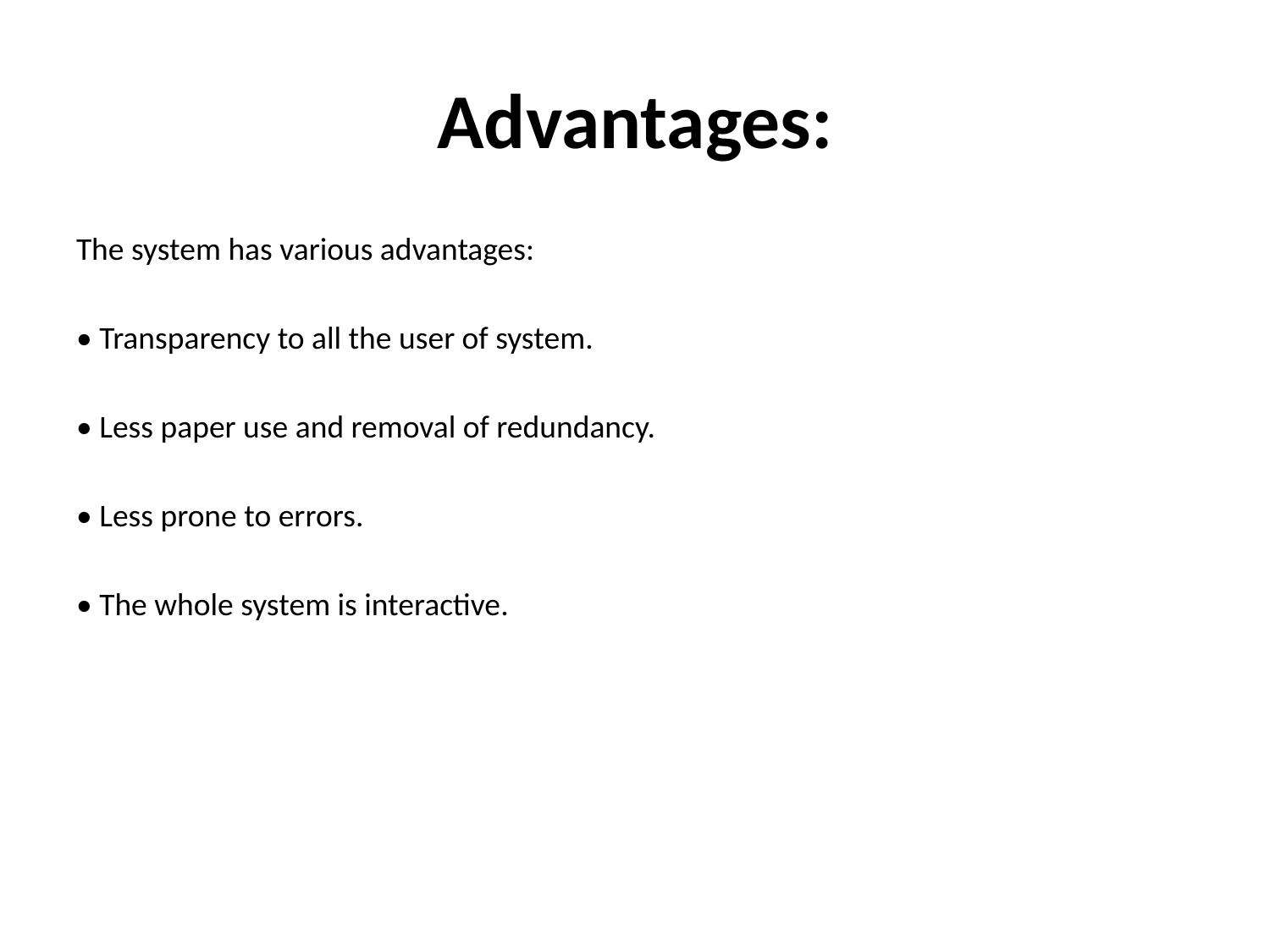

# Advantages:
The system has various advantages:

• Transparency to all the user of system.

• Less paper use and removal of redundancy.

• Less prone to errors.

• The whole system is interactive.